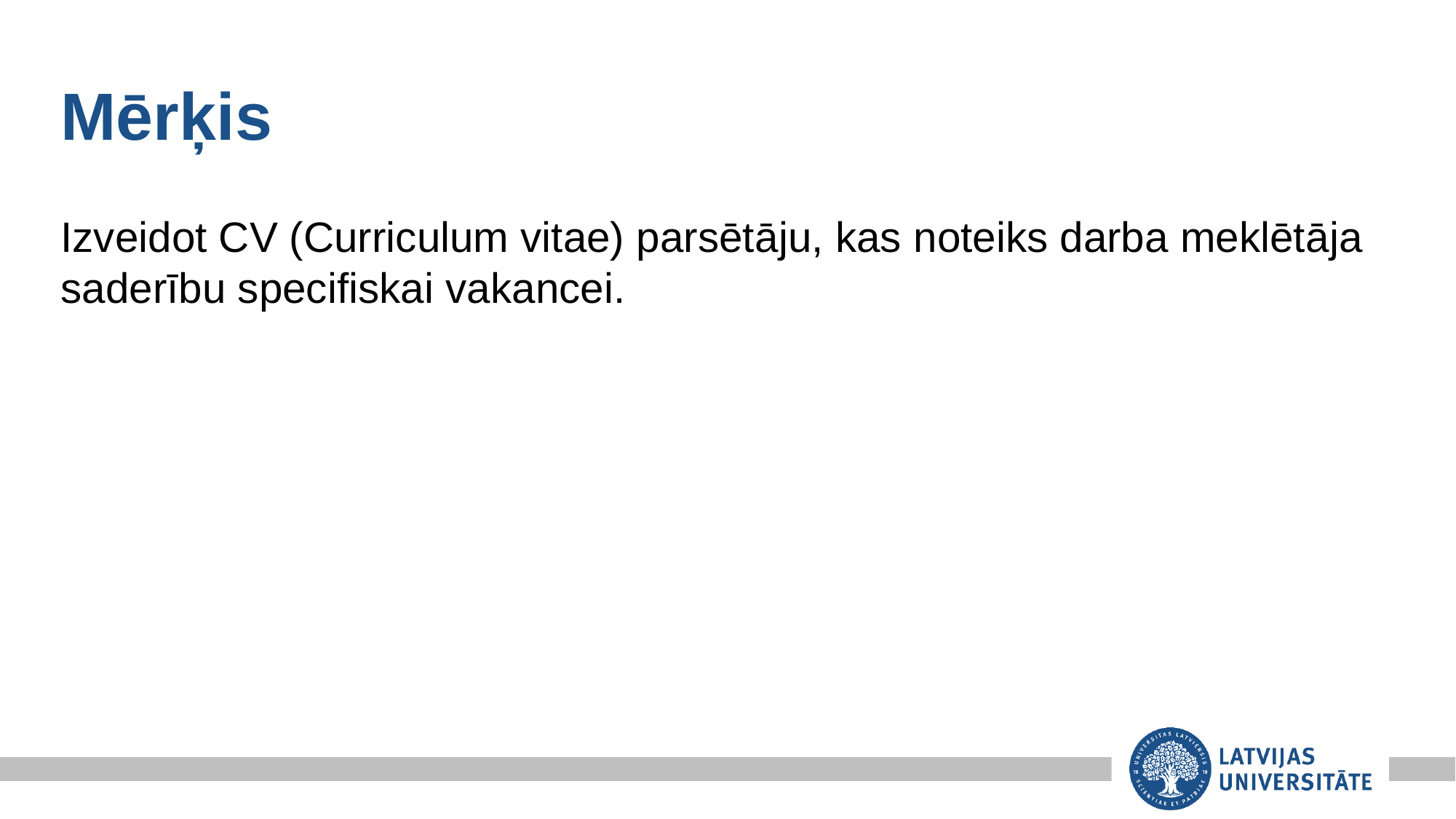

Mērķis
Izveidot CV (Curriculum vitae) parsētāju, kas noteiks darba meklētāja saderību specifiskai vakancei.

2